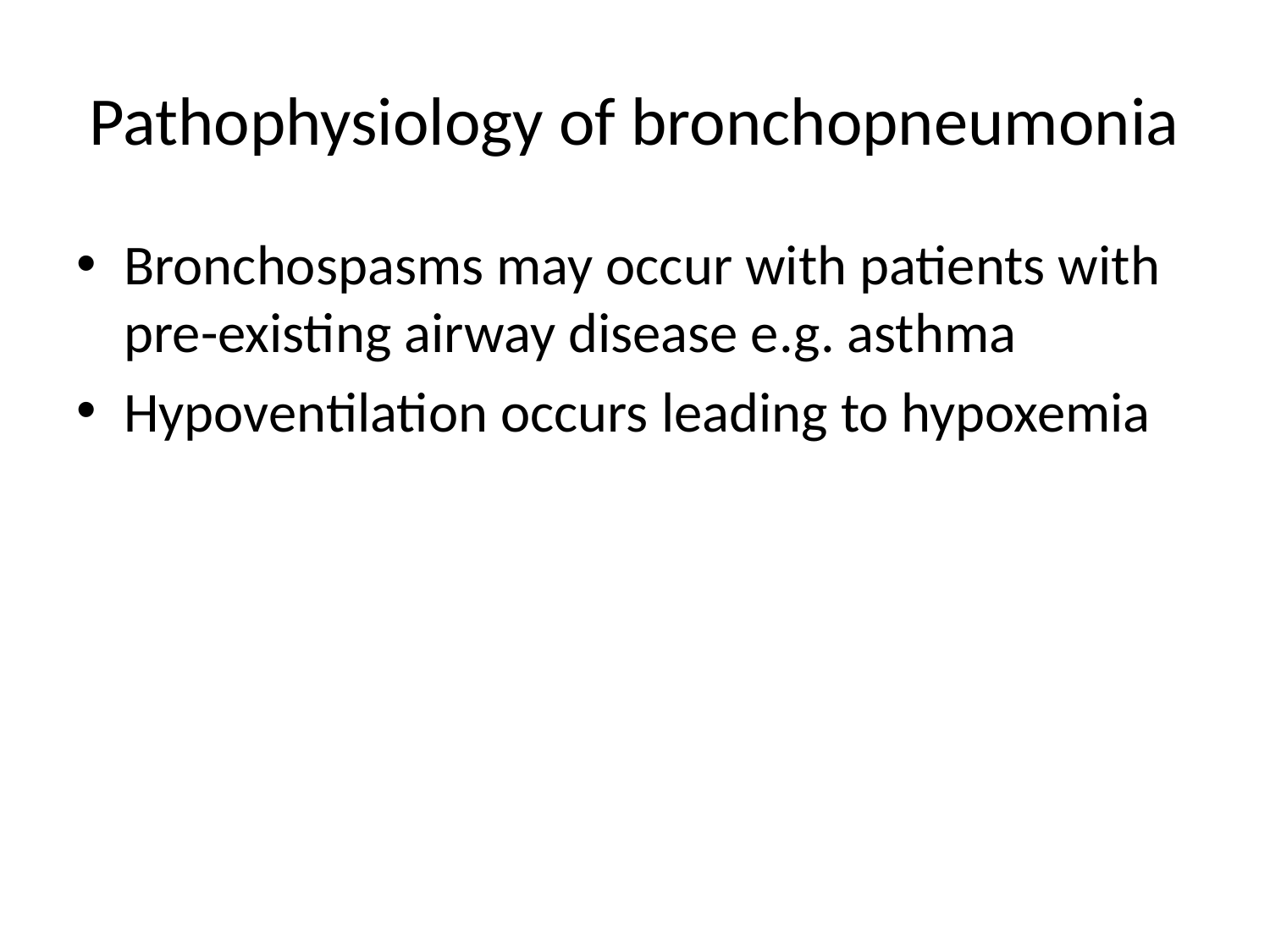

# Pathophysiology of bronchopneumonia
Bronchospasms may occur with patients with pre-existing airway disease e.g. asthma
Hypoventilation occurs leading to hypoxemia